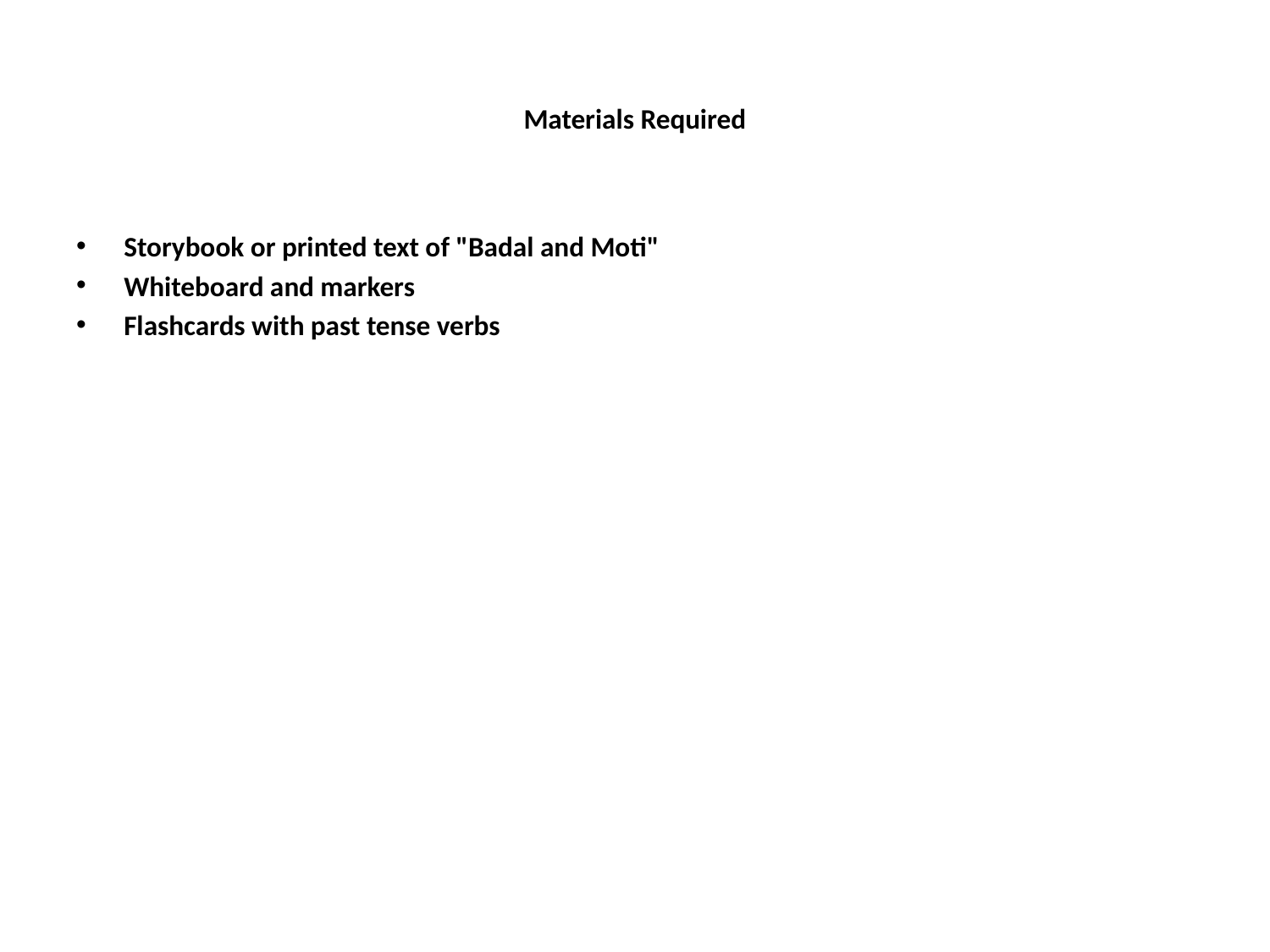

# Materials Required
Storybook or printed text of "Badal and Moti"
Whiteboard and markers
Flashcards with past tense verbs